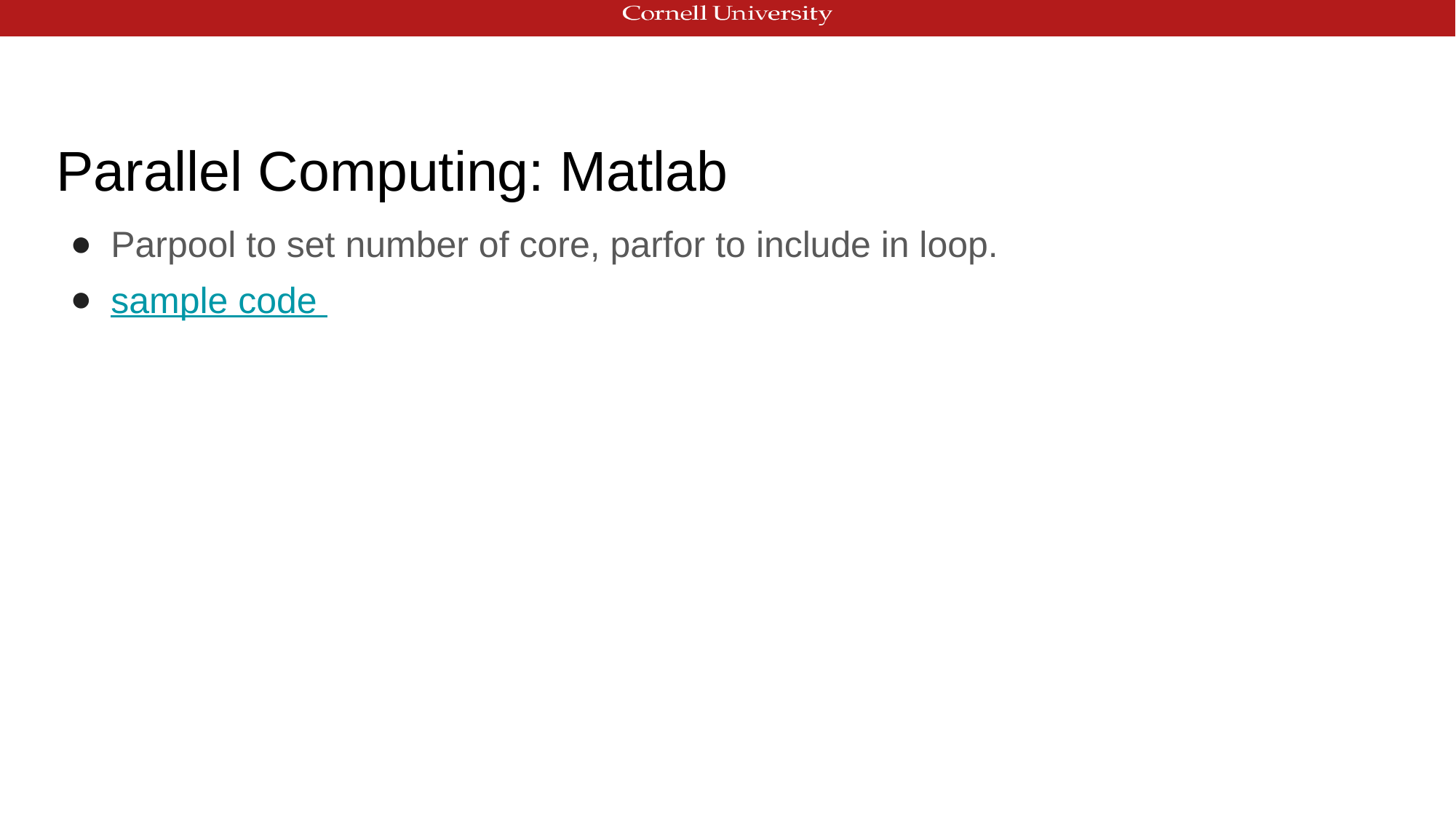

# Parallel Computing: Matlab
Parpool to set number of core, parfor to include in loop.
sample code